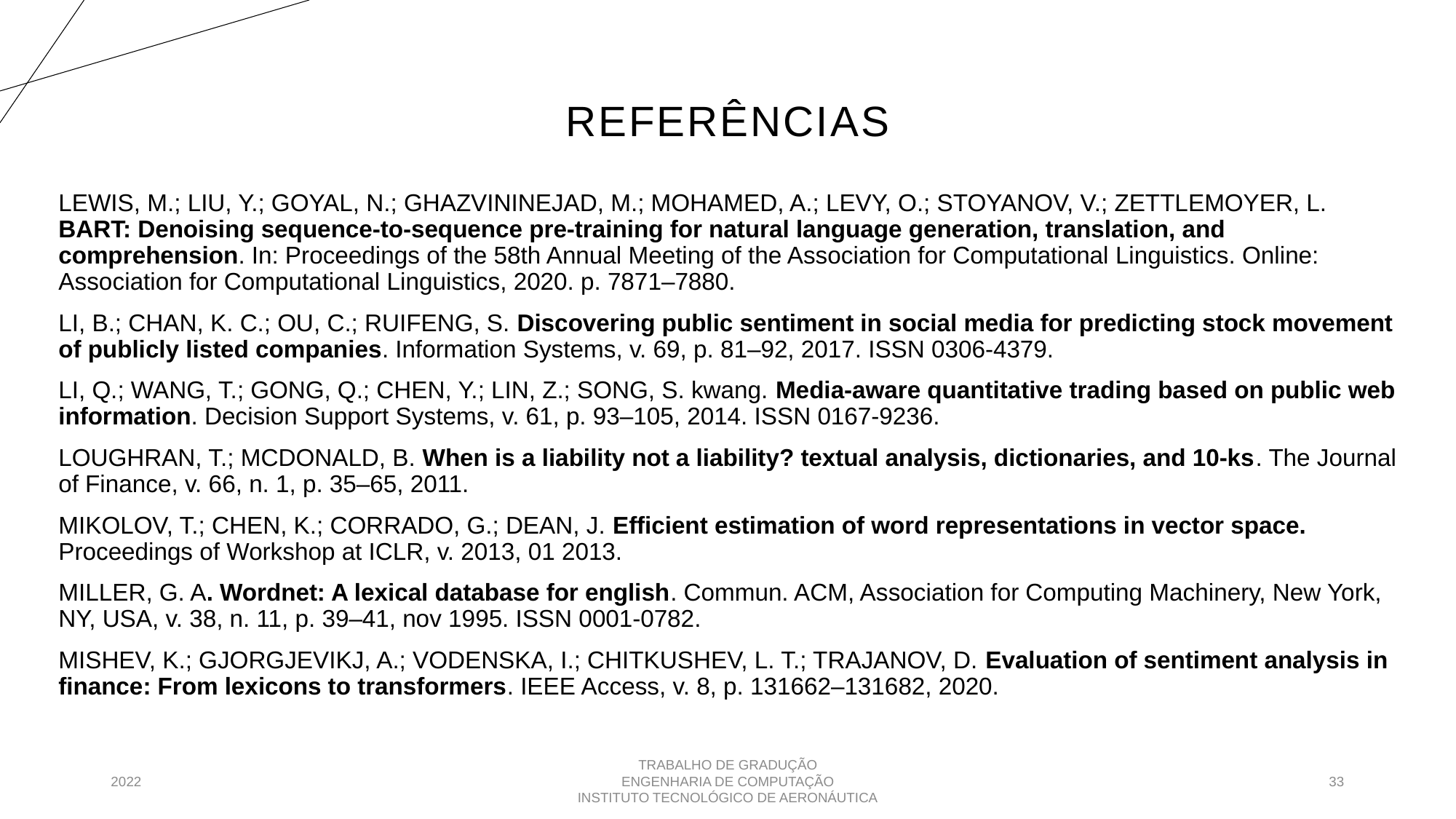

# REFERÊNCIAS
LEWIS, M.; LIU, Y.; GOYAL, N.; GHAZVININEJAD, M.; MOHAMED, A.; LEVY, O.; STOYANOV, V.; ZETTLEMOYER, L. BART: Denoising sequence-to-sequence pre-training for natural language generation, translation, and comprehension. In: Proceedings of the 58th Annual Meeting of the Association for Computational Linguistics. Online: Association for Computational Linguistics, 2020. p. 7871–7880.
LI, B.; CHAN, K. C.; OU, C.; RUIFENG, S. Discovering public sentiment in social media for predicting stock movement of publicly listed companies. Information Systems, v. 69, p. 81–92, 2017. ISSN 0306-4379.
LI, Q.; WANG, T.; GONG, Q.; CHEN, Y.; LIN, Z.; SONG, S. kwang. Media-aware quantitative trading based on public web information. Decision Support Systems, v. 61, p. 93–105, 2014. ISSN 0167-9236.
LOUGHRAN, T.; MCDONALD, B. When is a liability not a liability? textual analysis, dictionaries, and 10-ks. The Journal of Finance, v. 66, n. 1, p. 35–65, 2011.
MIKOLOV, T.; CHEN, K.; CORRADO, G.; DEAN, J. Efficient estimation of word representations in vector space. Proceedings of Workshop at ICLR, v. 2013, 01 2013.
MILLER, G. A. Wordnet: A lexical database for english. Commun. ACM, Association for Computing Machinery, New York, NY, USA, v. 38, n. 11, p. 39–41, nov 1995. ISSN 0001-0782.
MISHEV, K.; GJORGJEVIKJ, A.; VODENSKA, I.; CHITKUSHEV, L. T.; TRAJANOV, D. Evaluation of sentiment analysis in finance: From lexicons to transformers. IEEE Access, v. 8, p. 131662–131682, 2020.
2022
TRABALHO DE GRADUÇÃO
ENGENHARIA DE COMPUTAÇÃO
INSTITUTO TECNOLÓGICO DE AERONÁUTICA
33